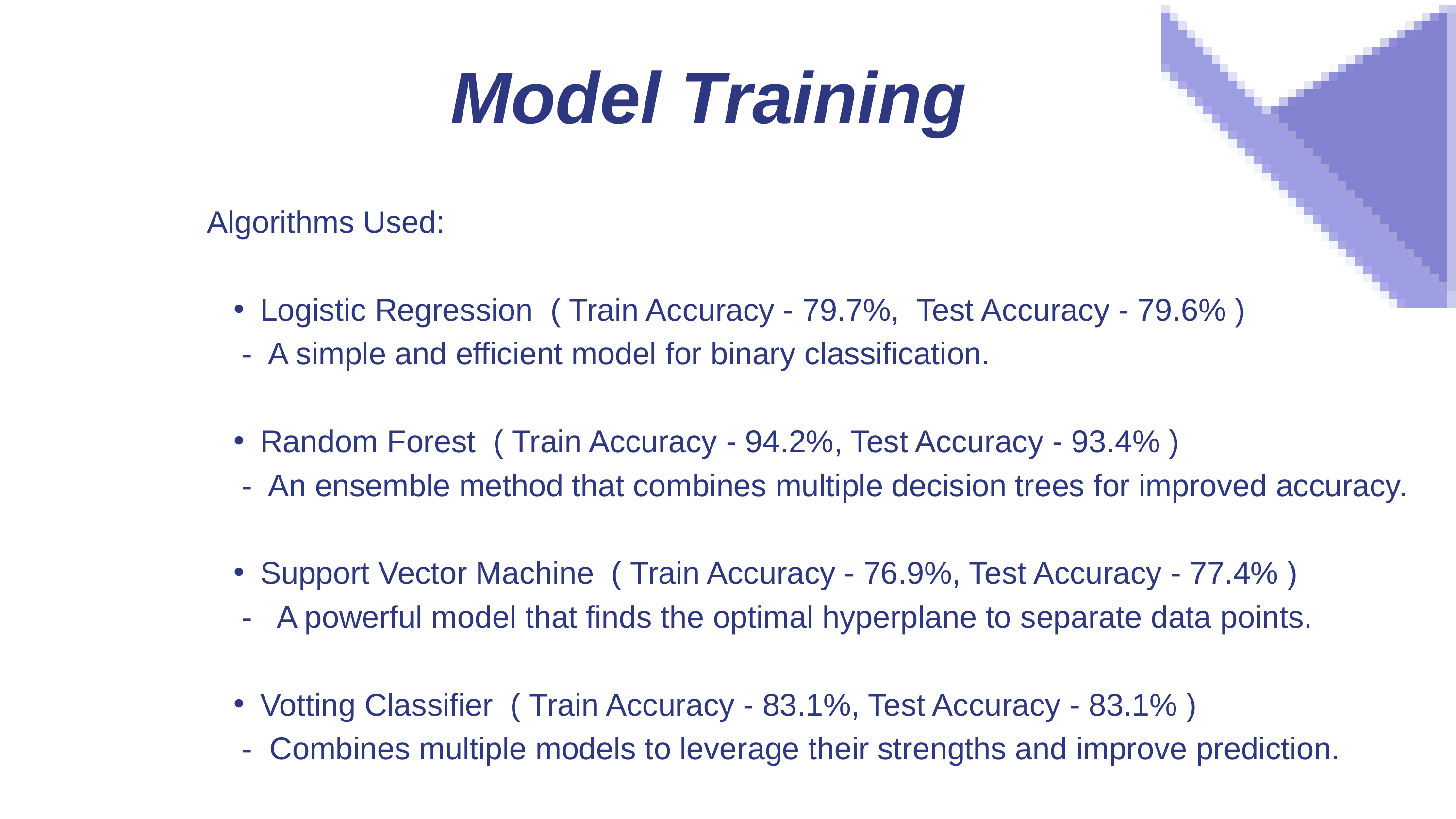

Model Training

Algorithms Used:

Logistic Regression  ( Train Accuracy - 79.7%,  Test Accuracy - 79.6% )
    -  A simple and efficient model for binary classification.

Random Forest  ( Train Accuracy - 94.2%, Test Accuracy - 93.4% )
    -  An ensemble method that combines multiple decision trees for improved accuracy.

Support Vector Machine  ( Train Accuracy - 76.9%, Test Accuracy - 77.4% )
    -   A powerful model that finds the optimal hyperplane to separate data points.

Votting Classifier  ( Train Accuracy - 83.1%, Test Accuracy - 83.1% )
    -  Combines multiple models to leverage their strengths and improve prediction.